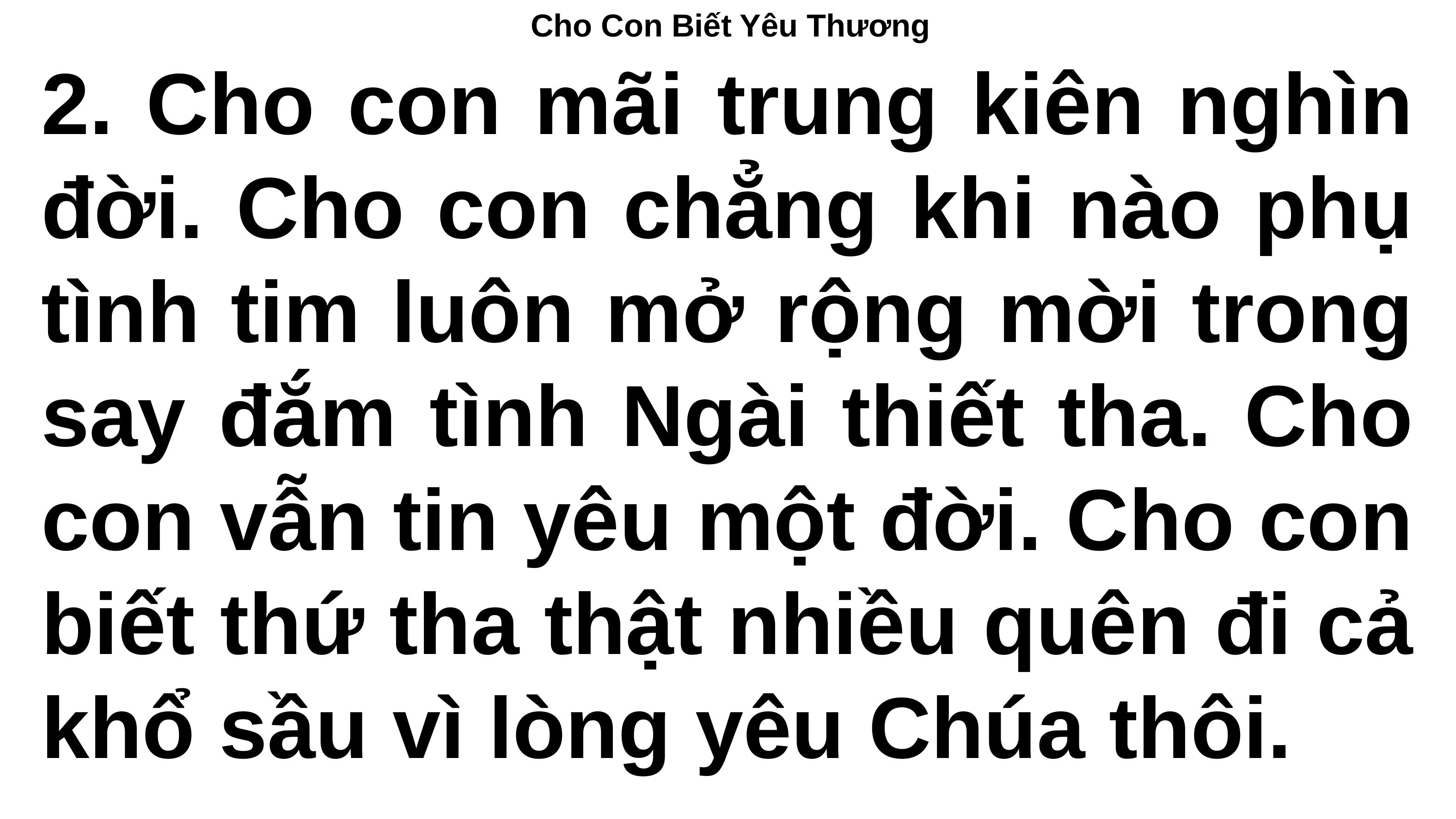

# Cho Con Biết Yêu Thương
2. Cho con mãi trung kiên nghìn đời. Cho con chẳng khi nào phụ tình tim luôn mở rộng mời trong say đắm tình Ngài thiết tha. Cho con vẫn tin yêu một đời. Cho con biết thứ tha thật nhiều quên đi cả khổ sầu vì lòng yêu Chúa thôi.